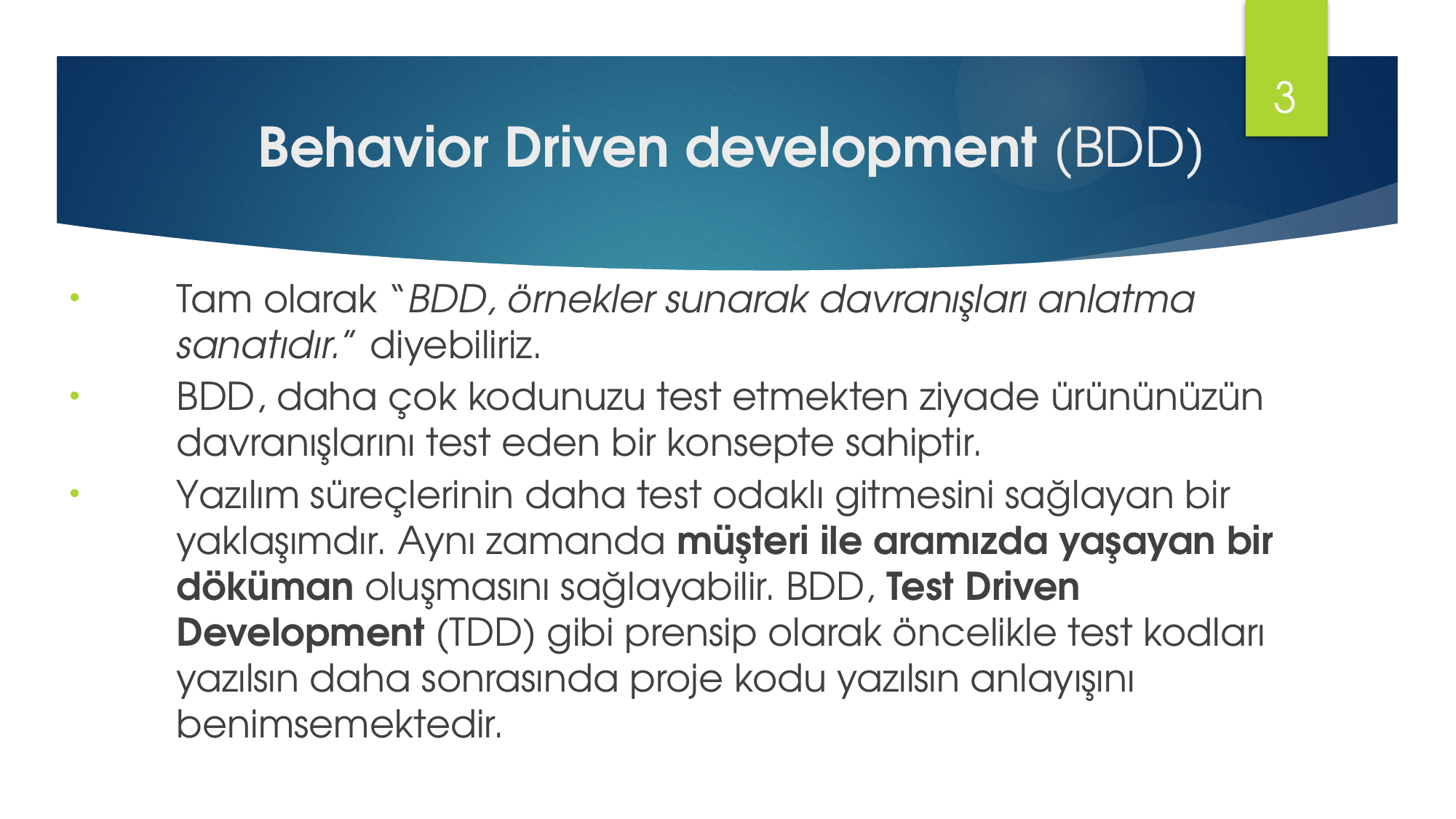

3
# Behavior Driven development (BDD)
Tam olarak “BDD, örnekler sunarak davranışları anlatma sanatıdır.” diyebiliriz.
BDD, daha çok kodunuzu test etmekten ziyade ürününüzün davranışlarını test eden bir konsepte sahiptir.
Yazılım süreçlerinin daha test odaklı gitmesini sağlayan bir yaklaşımdır. Aynı zamanda müşteri ile aramızda yaşayan bir döküman oluşmasını sağlayabilir. BDD, Test Driven Development (TDD) gibi prensip olarak öncelikle test kodları yazılsın daha sonrasında proje kodu yazılsın anlayışını benimsemektedir.